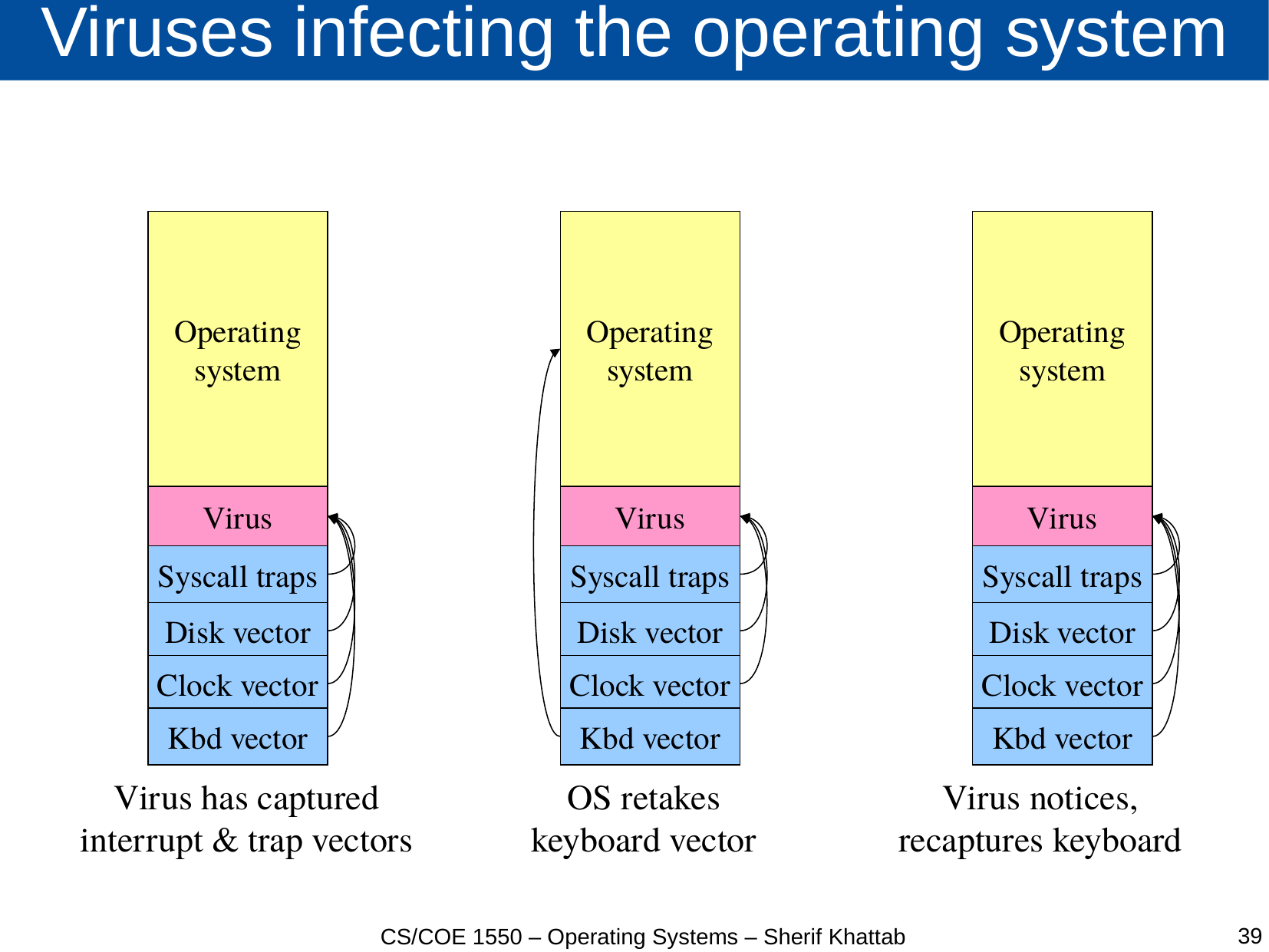

# Viruses infecting the operating system

Operating
system
Operating
system
Operating
system
Virus
Virus
Virus
Syscall traps
Syscall traps
Syscall traps
Disk vector
Disk vector
Disk vector
Clock vector
Clock vector
Clock vector
Kbd vector
Kbd vector
Kbd vector
Virus has captured
interrupt & trap vectors
OS retakes
keyboard vector
Virus notices,
recaptures keyboard
39
CS/COE 1550 – Operating Systems – Sherif Khattab